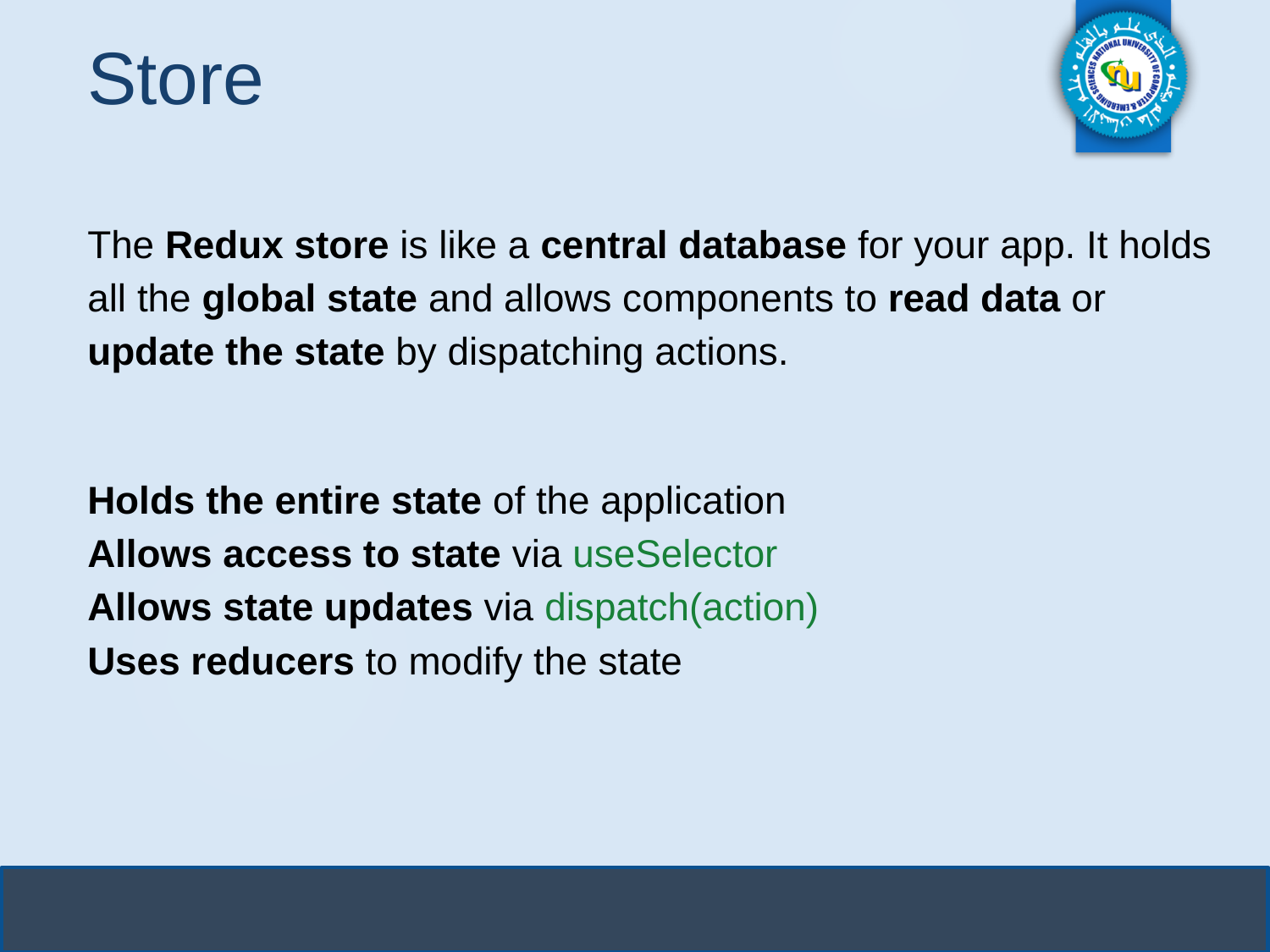

# Store
The Redux store is like a central database for your app. It holds all the global state and allows components to read data or update the state by dispatching actions.

Holds the entire state of the application
Allows access to state via useSelector
Allows state updates via dispatch(action)
Uses reducers to modify the state